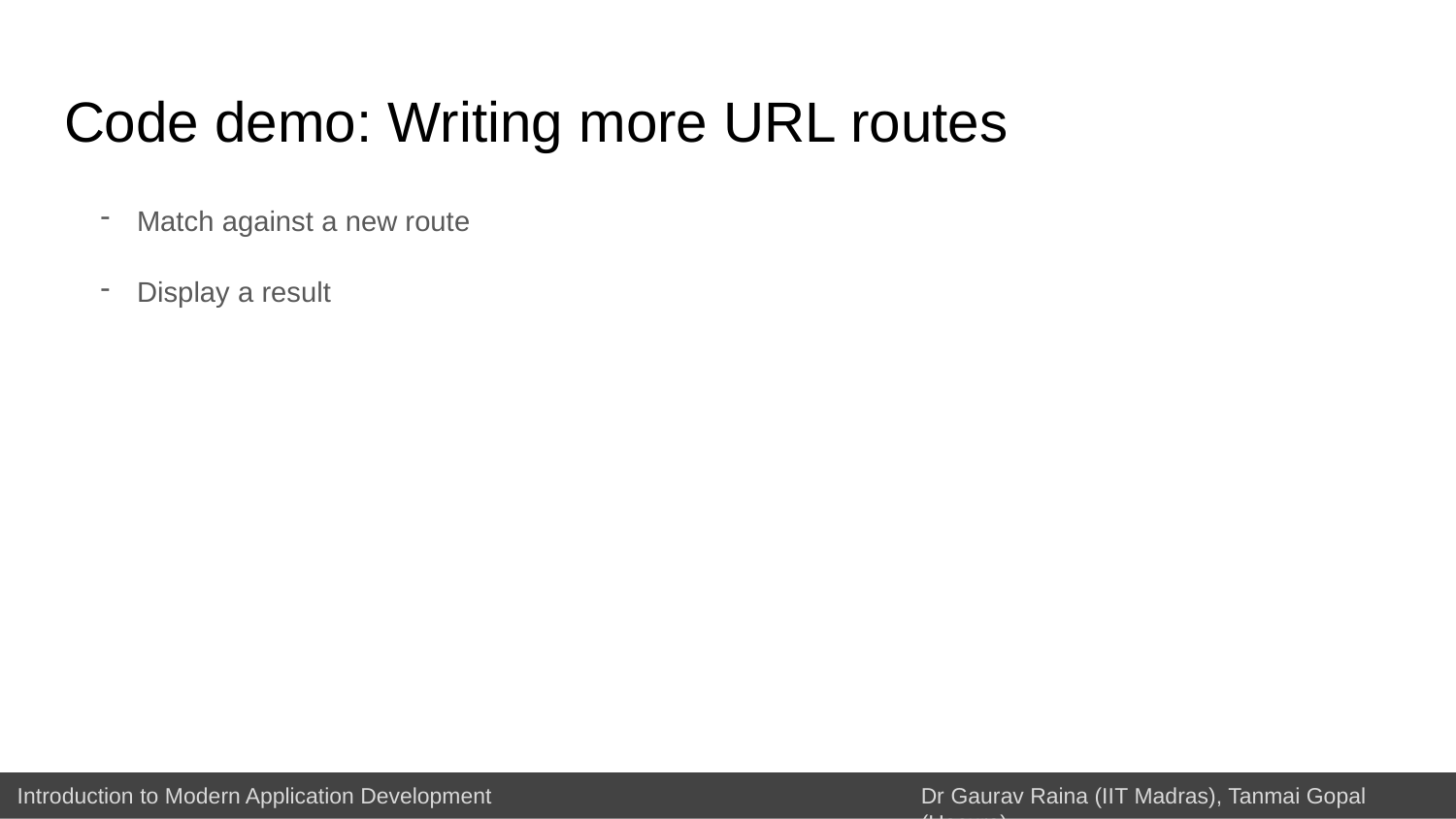

# Code demo: Writing more URL routes
Match against a new route
Display a result